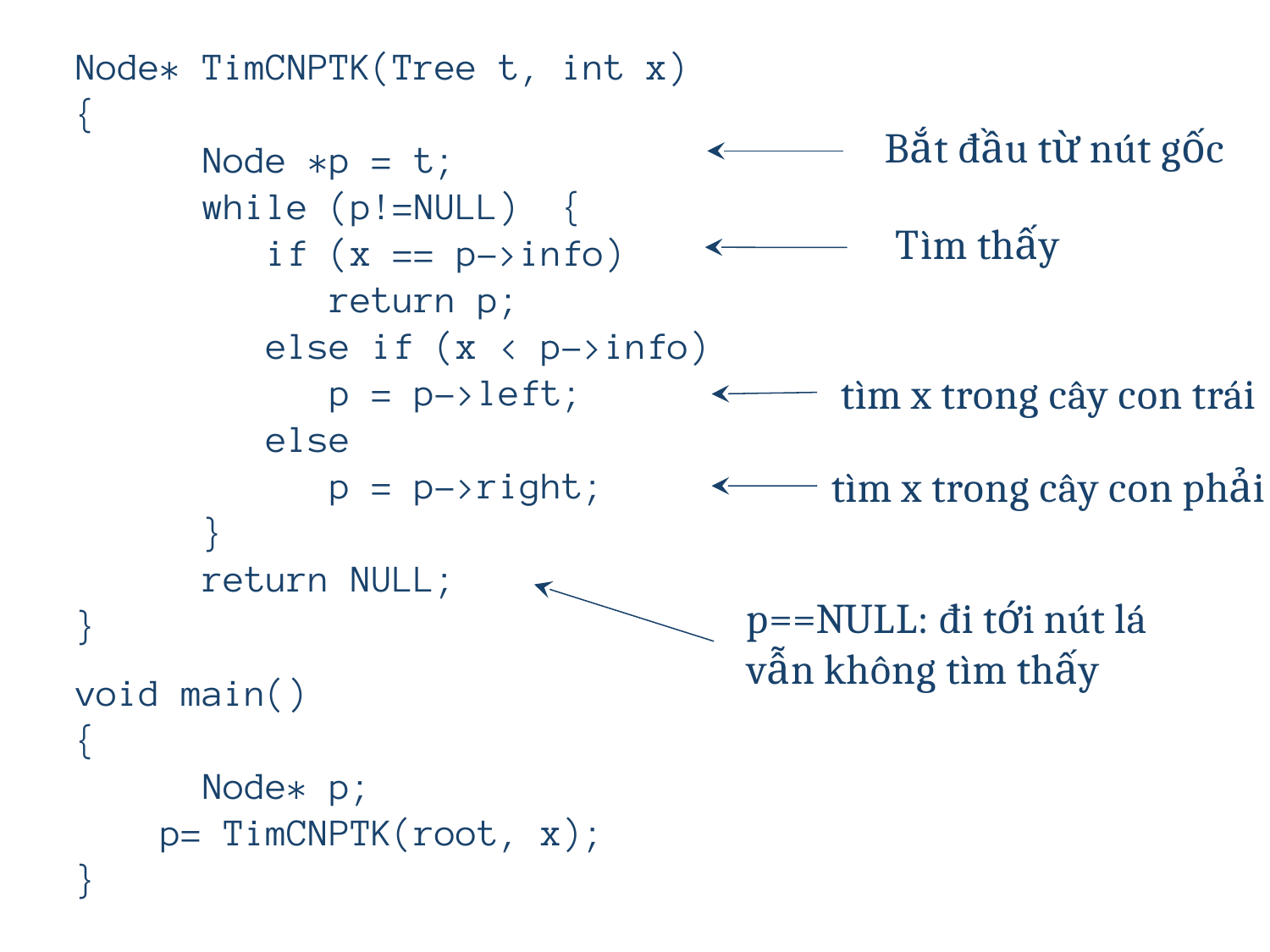

Node* TimCNPTK(Tree t, int x)
{
	Node *p = t;
	while (p!=NULL)  {
	   if (x == p->info)
		return p;
	   else if (x < p->info)
		p = p->left;
	   else
		p = p->right;
	}
	return NULL;
}
void main()
{
	Node* p;
    p= TimCNPTK(root, x);
}
Bắt đầu từ nút gốc
Tìm thấy
tìm x trong cây con trái
tìm x trong cây con phải
p==NULL: đi tới nút lá vẫn không tìm thấy